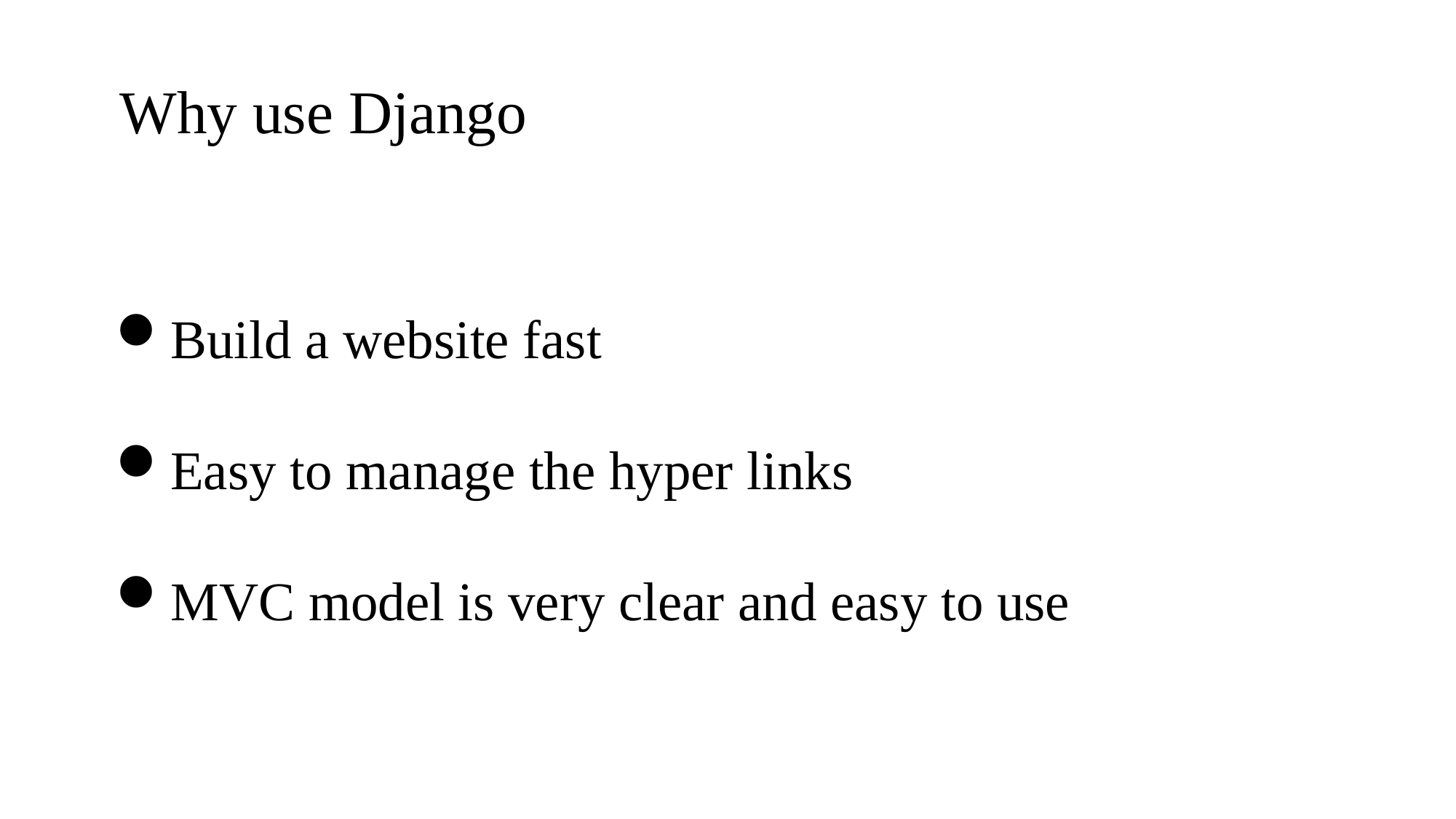

Why use Django
Build a website fast
Easy to manage the hyper links
MVC model is very clear and easy to use